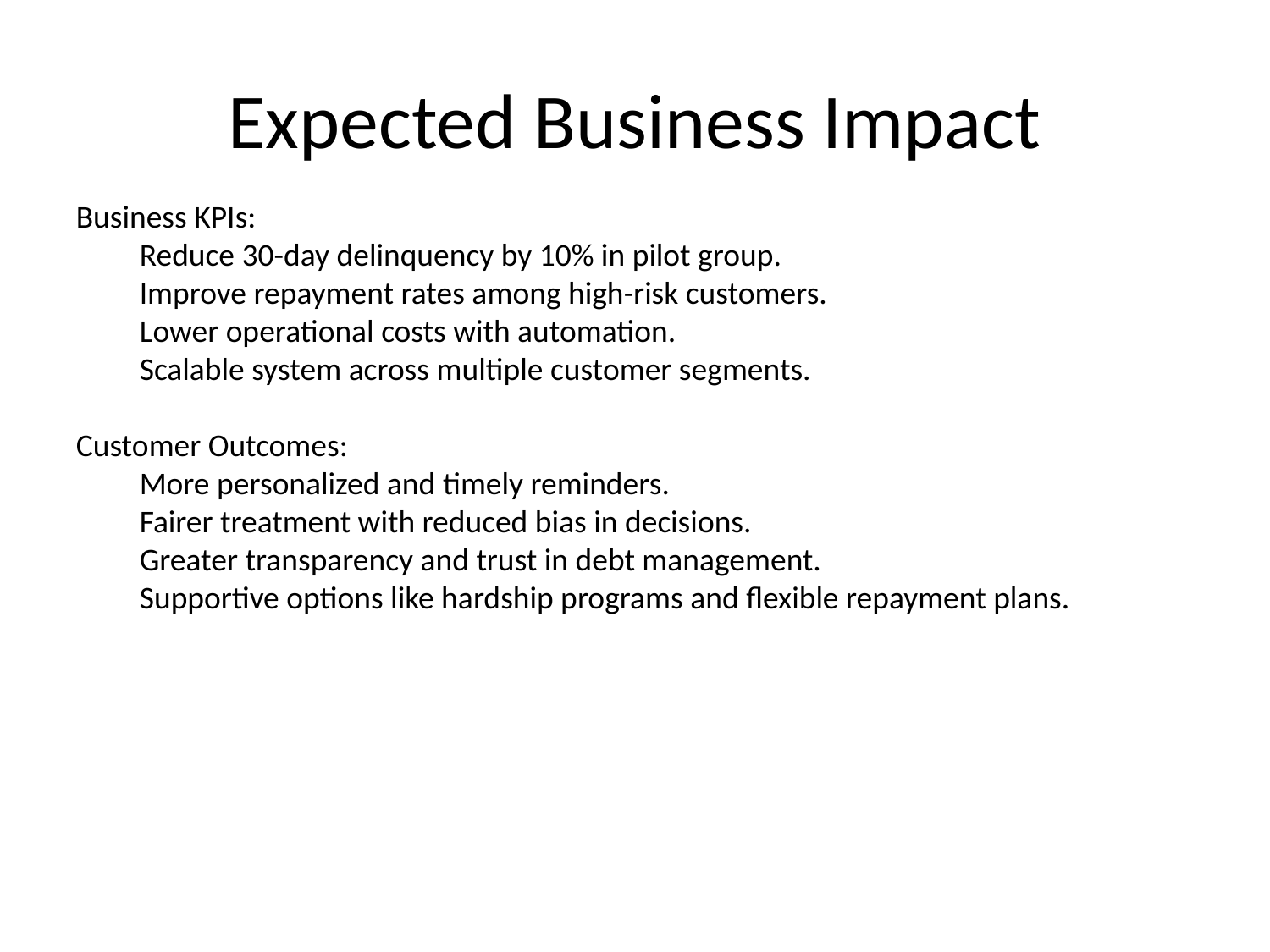

# Expected Business Impact
Business KPIs:
Reduce 30-day delinquency by 10% in pilot group.
Improve repayment rates among high-risk customers.
Lower operational costs with automation.
Scalable system across multiple customer segments.

Customer Outcomes:
More personalized and timely reminders.
Fairer treatment with reduced bias in decisions.
Greater transparency and trust in debt management.
Supportive options like hardship programs and flexible repayment plans.